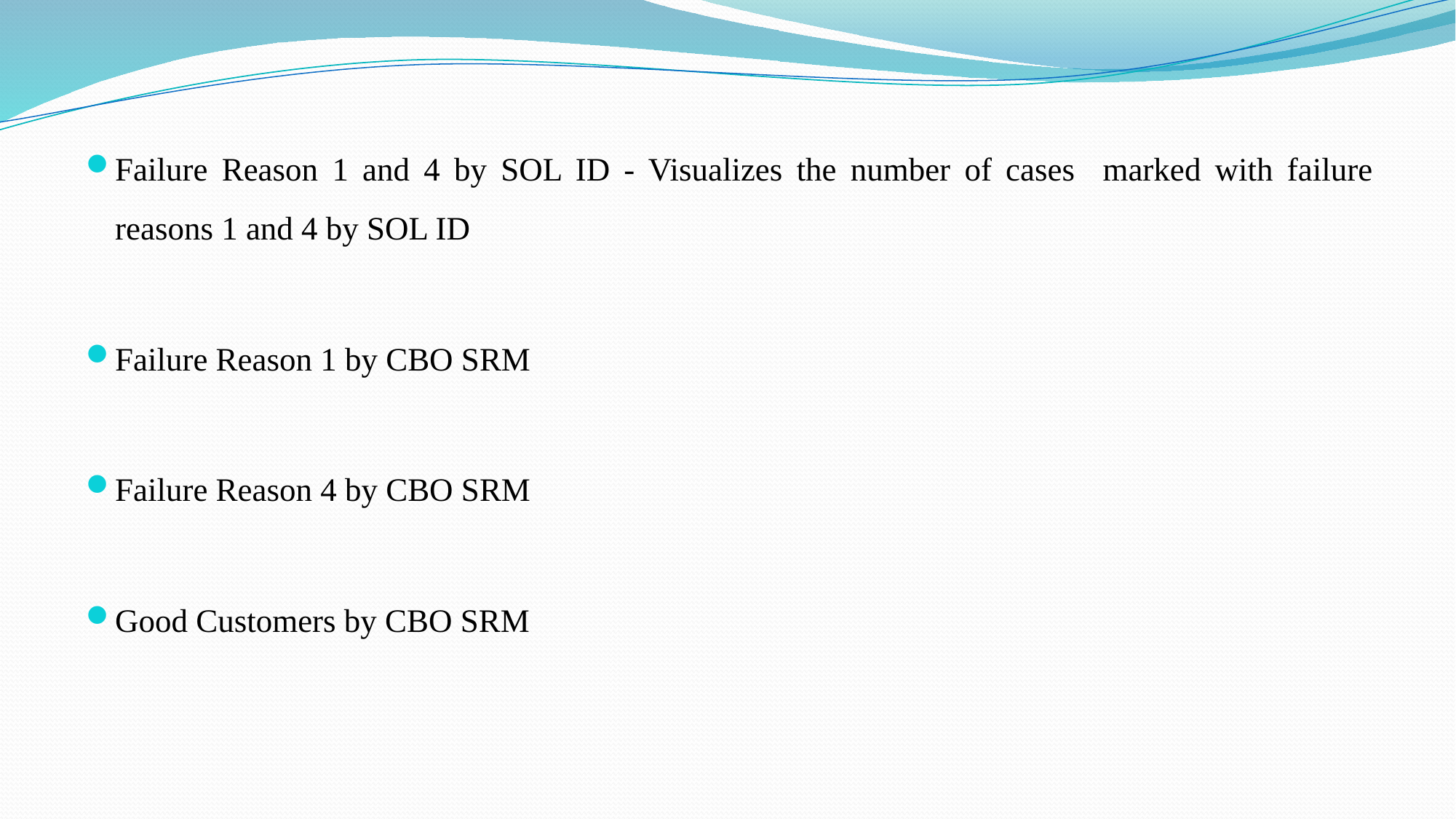

Failure Reason 1 and 4 by SOL ID - Visualizes the number of cases  marked with failure reasons 1 and 4 by SOL ID

Failure Reason 1 by CBO SRM

Failure Reason 4 by CBO SRM

Good Customers by CBO SRM